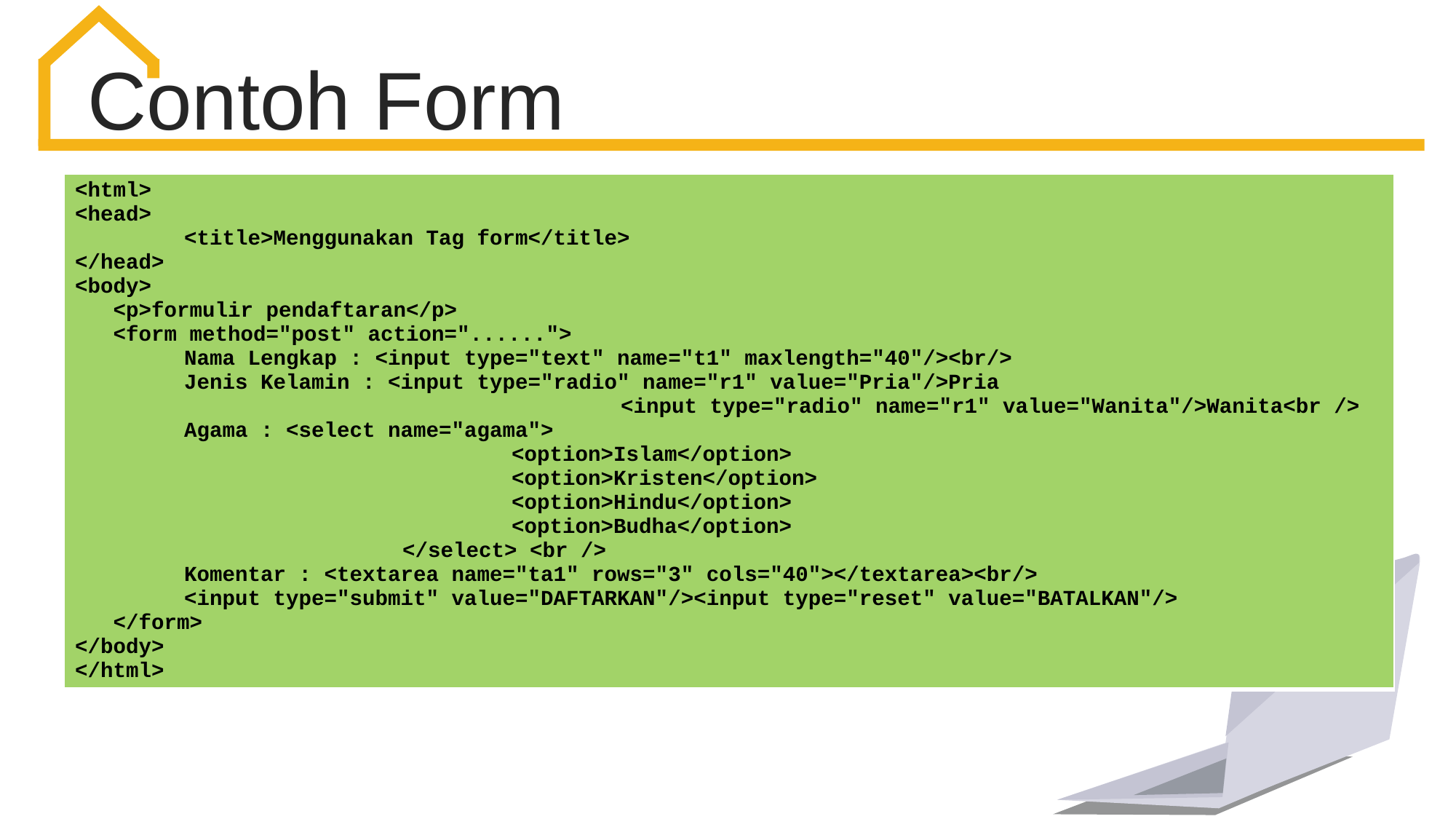

Contoh Form
| <html> <head> <title>Menggunakan Tag form</title> </head> <body> <p>formulir pendaftaran</p> <form method="post" action="......"> Nama Lengkap : <input type="text" name="t1" maxlength="40"/><br/> Jenis Kelamin : <input type="radio" name="r1" value="Pria"/>Pria <input type="radio" name="r1" value="Wanita"/>Wanita<br /> Agama : <select name="agama"> <option>Islam</option> <option>Kristen</option> <option>Hindu</option> <option>Budha</option> </select> <br /> Komentar : <textarea name="ta1" rows="3" cols="40"></textarea><br/> <input type="submit" value="DAFTARKAN"/><input type="reset" value="BATALKAN"/> </form> </body> </html> |
| --- |